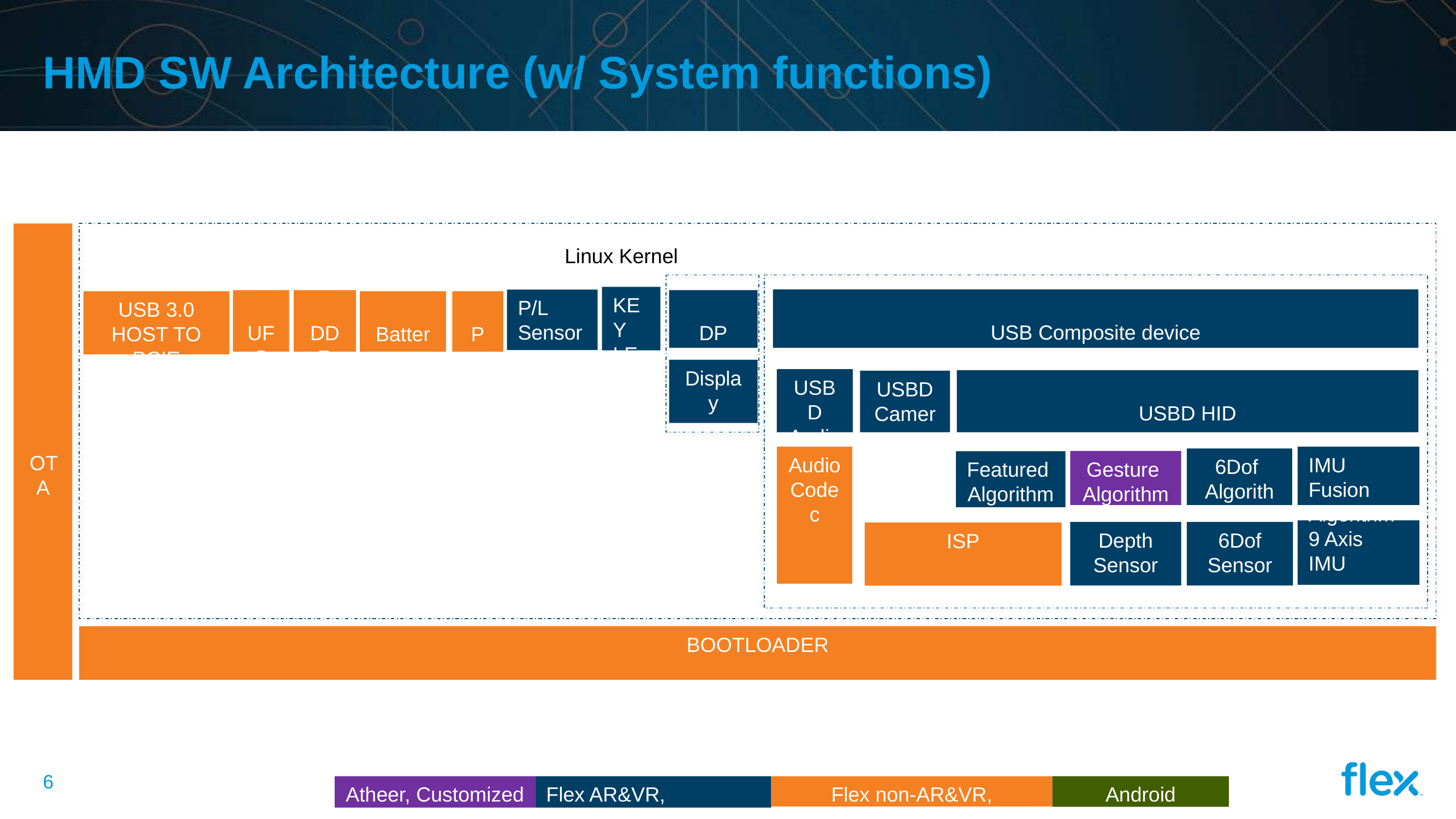

# HMD SW Architecture (w/ System functions)

OTA

Linux Kernel

KEY
LED

USB Composite device
P/L Sensor

DP

UFS

DDR
USB 3.0 HOST TO PCIE

Battery

PM
Display
USBD Audio

USBD HID
USBD Camera
Audio
Codec
IMU Fusion Algorithm

6Dof
Algorithm
Gesture
Algorithm

Featured
Algorithm

9 Axis
IMU
Depth
Sensor
6Dof Sensor
ISP
BOOTLOADER
6
Atheer, Customized
Flex AR&VR, Customized
Flex non-AR&VR, Customized
Android Standard